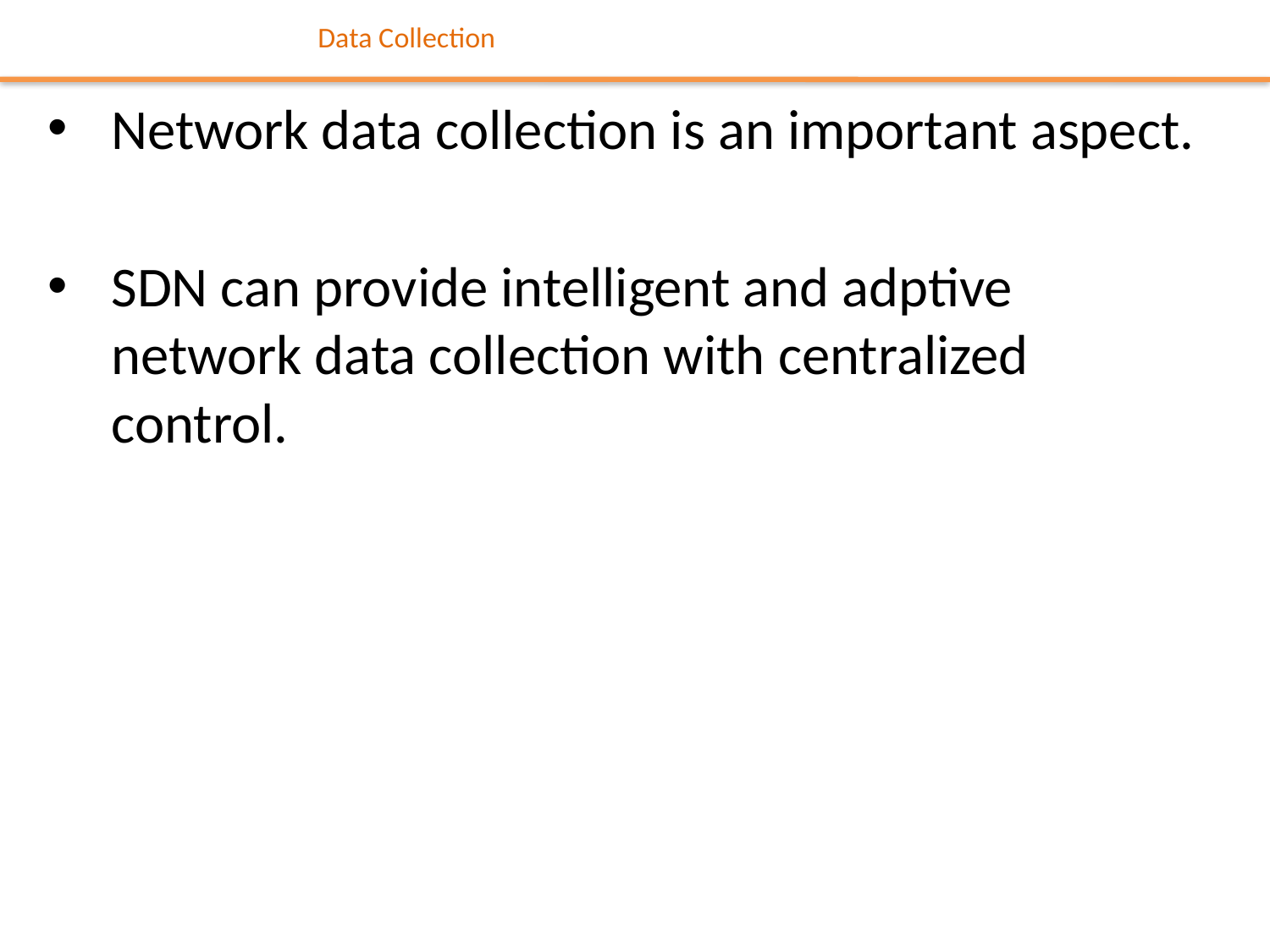

# Data Collection
Network data collection is an important aspect.

SDN can provide intelligent and adptive network data collection with centralized control.